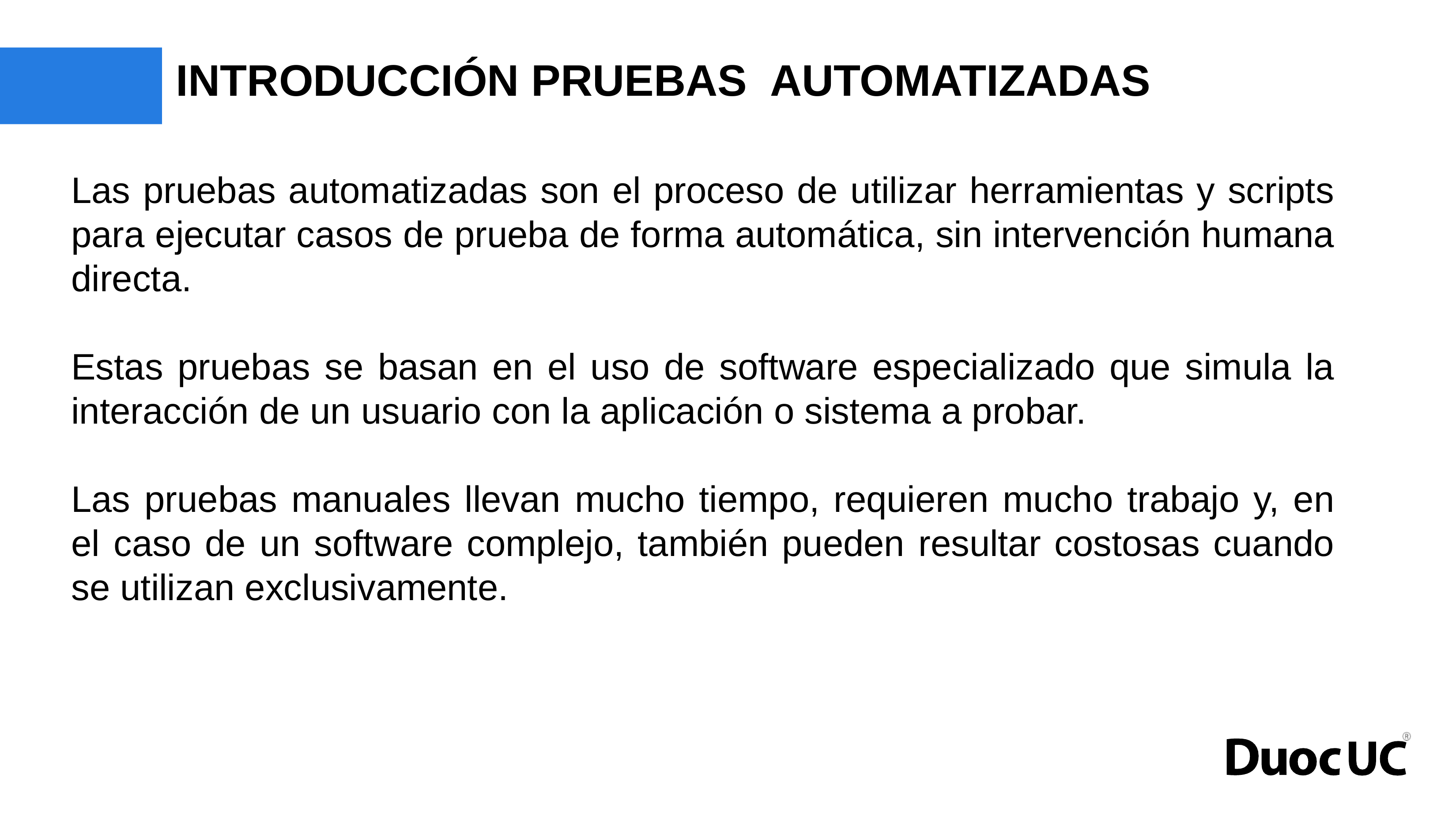

# INTRODUCCIÓN PRUEBAS  AUTOMATIZADAS
Las pruebas automatizadas son el proceso de utilizar herramientas y scripts para ejecutar casos de prueba de forma automática, sin intervención humana directa.

Estas pruebas se basan en el uso de software especializado que simula la interacción de un usuario con la aplicación o sistema a probar.

Las pruebas manuales llevan mucho tiempo, requieren mucho trabajo y, en el caso de un software complejo, también pueden resultar costosas cuando se utilizan exclusivamente.